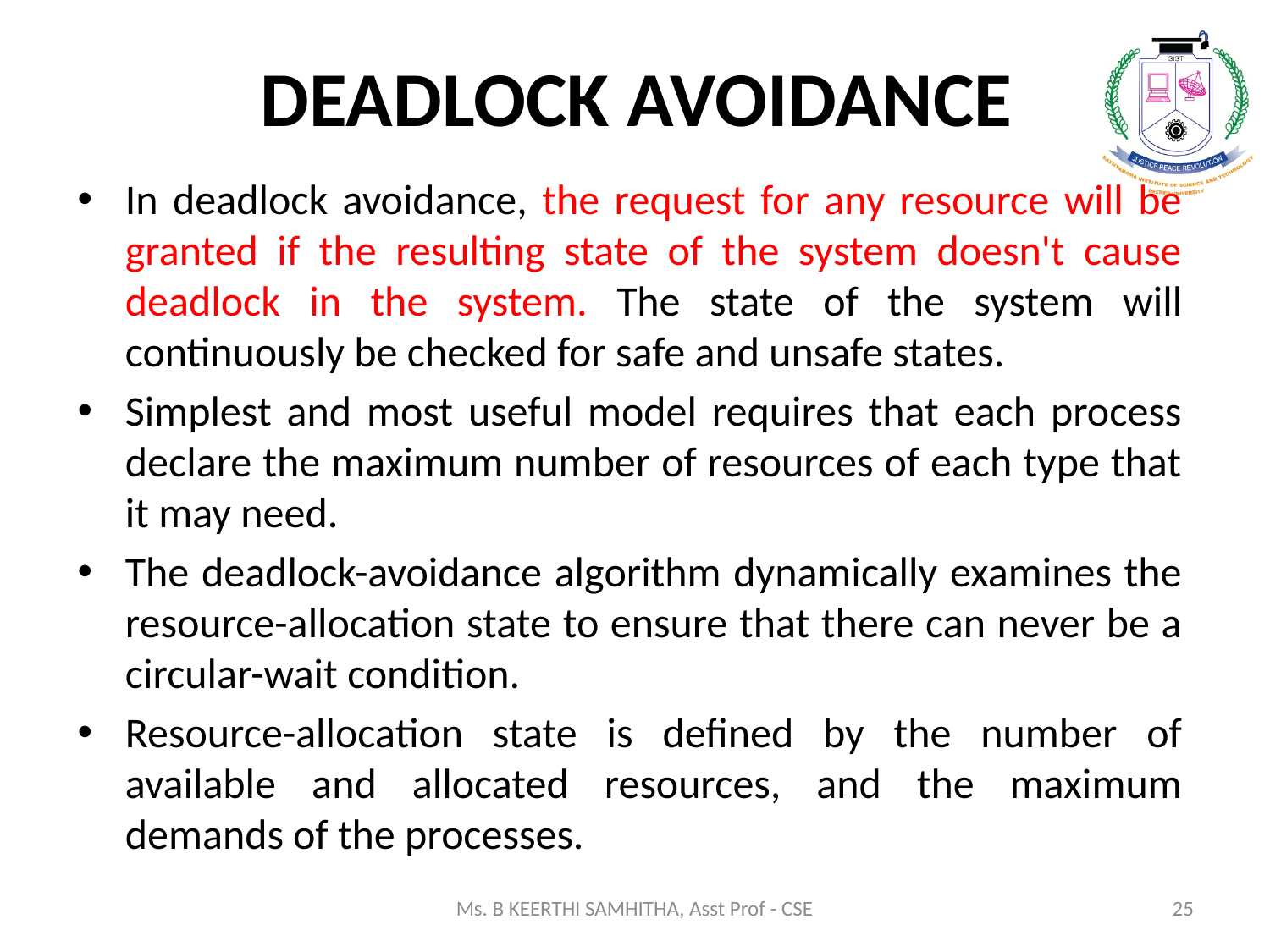

# DEADLOCK AVOIDANCE
In deadlock avoidance, the request for any resource will be granted if the resulting state of the system doesn't cause deadlock in the system. The state of the system will continuously be checked for safe and unsafe states.
Simplest and most useful model requires that each process declare the maximum number of resources of each type that it may need.
The deadlock-avoidance algorithm dynamically examines the resource-allocation state to ensure that there can never be a circular-wait condition.
Resource-allocation state is defined by the number of available and allocated resources, and the maximum demands of the processes.
Ms. B KEERTHI SAMHITHA, Asst Prof - CSE
25